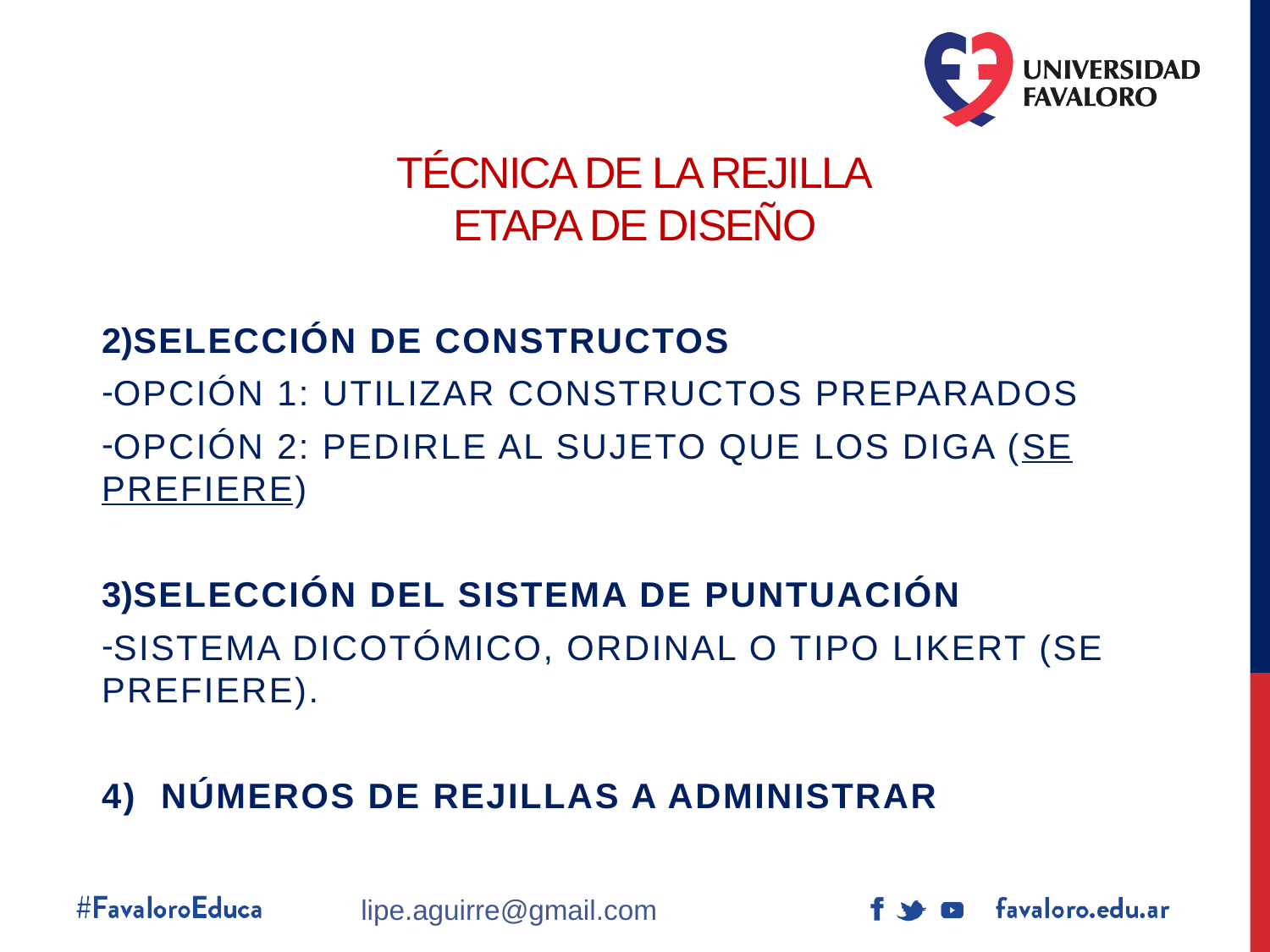

# Técnica de la rejilla Etapa de diseño
Selección de constructos
Opción 1: Utilizar constructos preparados
Opción 2: Pedirle al sujeto que los diga (se prefiere)

Selección del sistema de puntuación
Sistema dicotómico, ordinal o tipo likert (se prefiere).

4)  Números de rejillas a administrar

lipe.aguirre@gmail.com